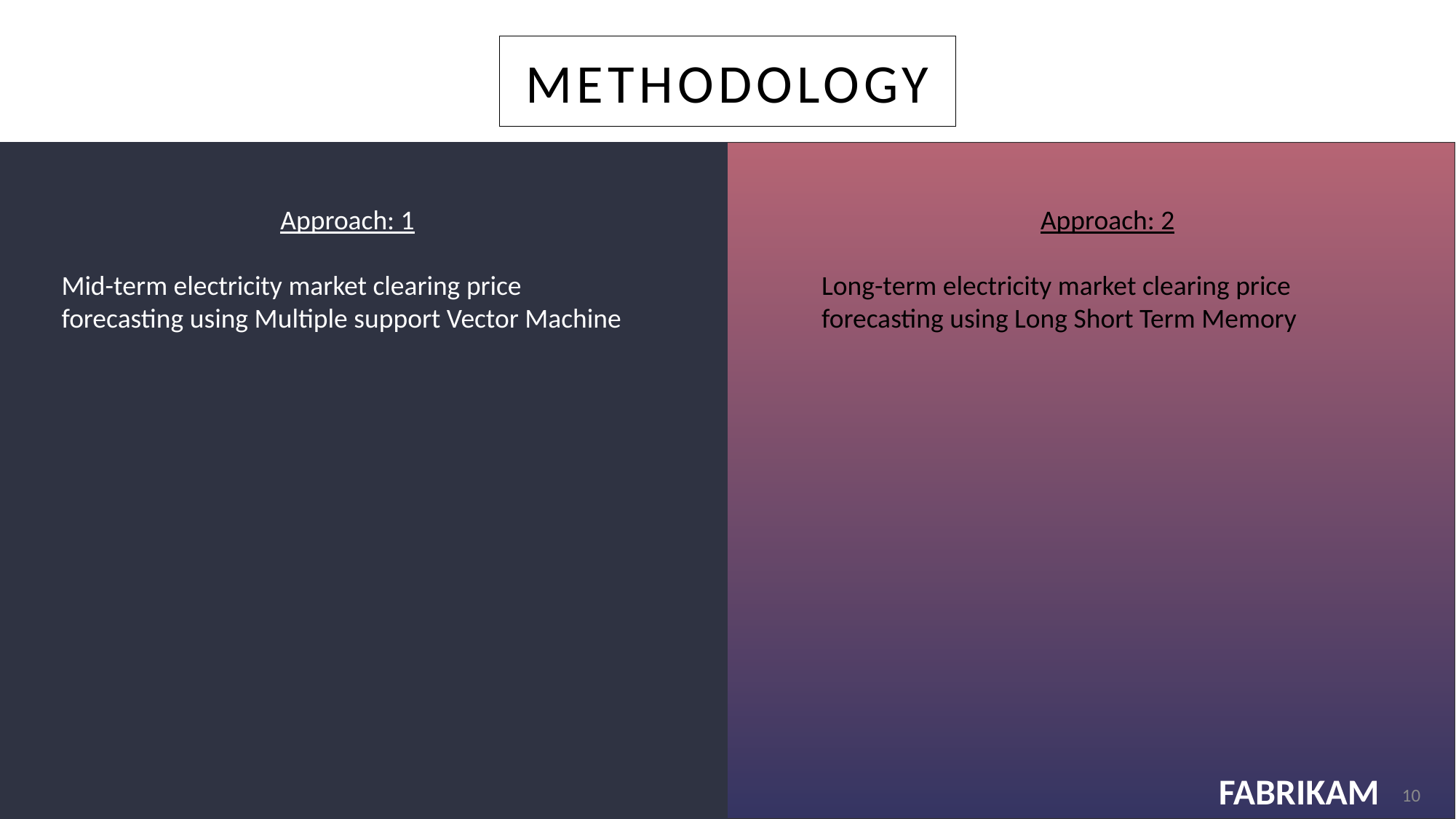

# Methodology
Approach: 2

Long-term electricity market clearing price forecasting using Long Short Term Memory
Approach: 1

Mid-term electricity market clearing price forecasting using Multiple support Vector Machine
10